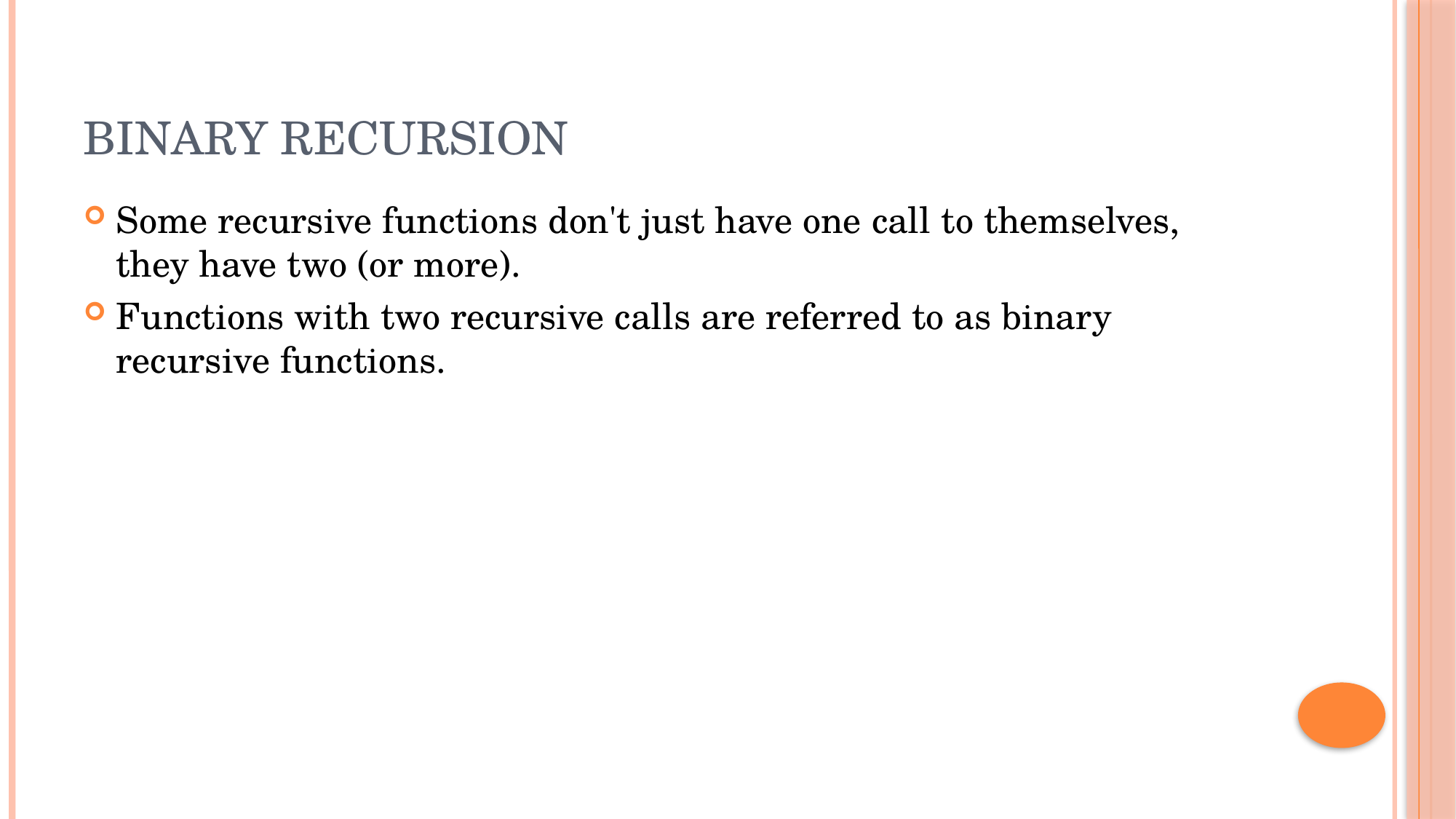

# BINARY RECURSION
Some recursive functions don't just have one call to themselves, they have two (or more).
Functions with two recursive calls are referred to as binary recursive functions.